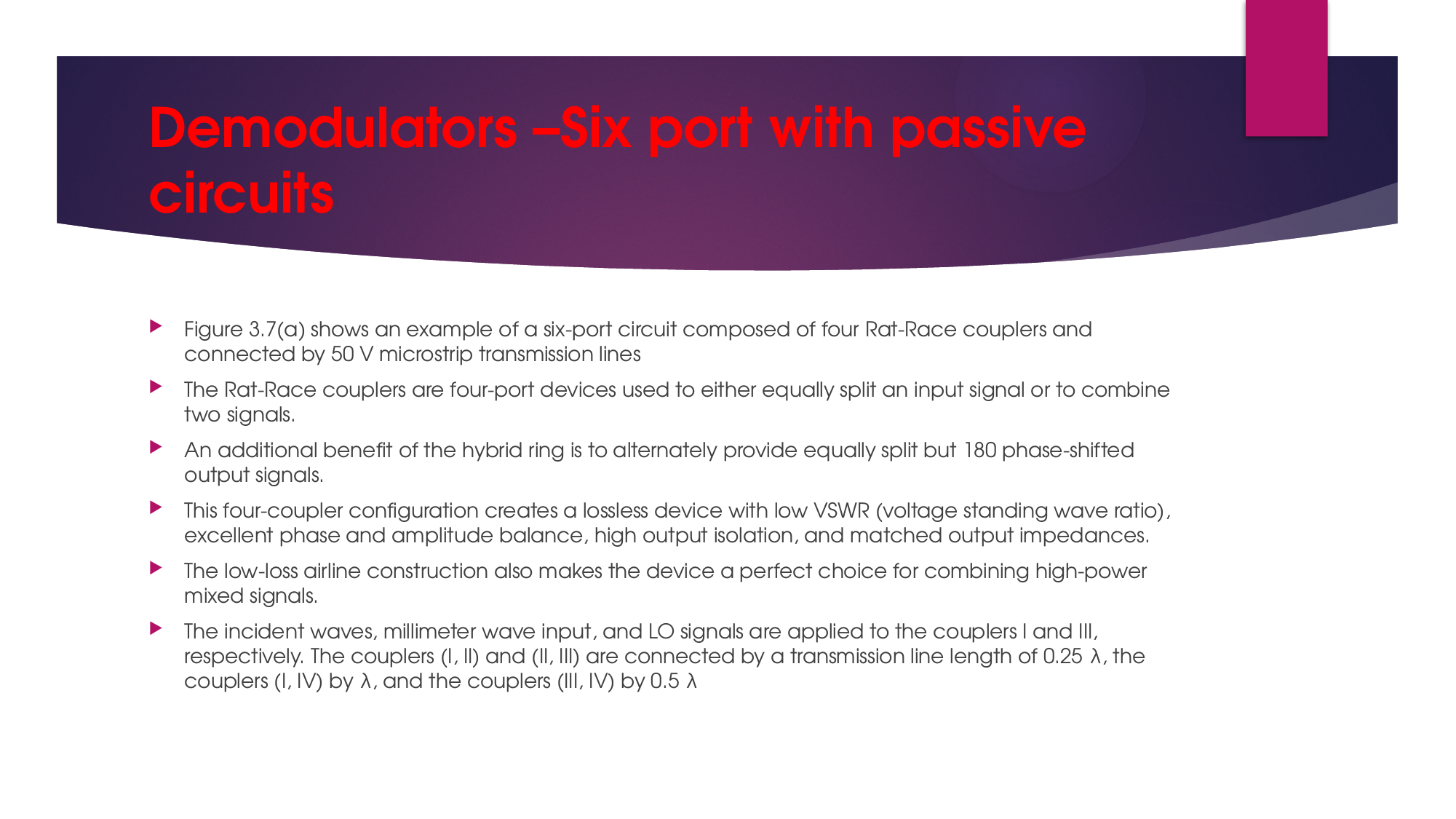

# Demodulators –Six port with passive circuits
Figure 3.7(a) shows an example of a six-port circuit composed of four Rat-Race couplers and connected by 50 V microstrip transmission lines
The Rat-Race couplers are four-port devices used to either equally split an input signal or to combine two signals.
An additional benefit of the hybrid ring is to alternately provide equally split but 180 phase-shifted output signals.
This four-coupler configuration creates a lossless device with low VSWR (voltage standing wave ratio), excellent phase and amplitude balance, high output isolation, and matched output impedances.
The low-loss airline construction also makes the device a perfect choice for combining high-power mixed signals.
The incident waves, millimeter wave input, and LO signals are applied to the couplers I and III, respectively. The couplers (I, II) and (II, III) are connected by a transmission line length of 0.25 λ, the couplers (I, IV) by λ, and the couplers (III, IV) by 0.5 λ